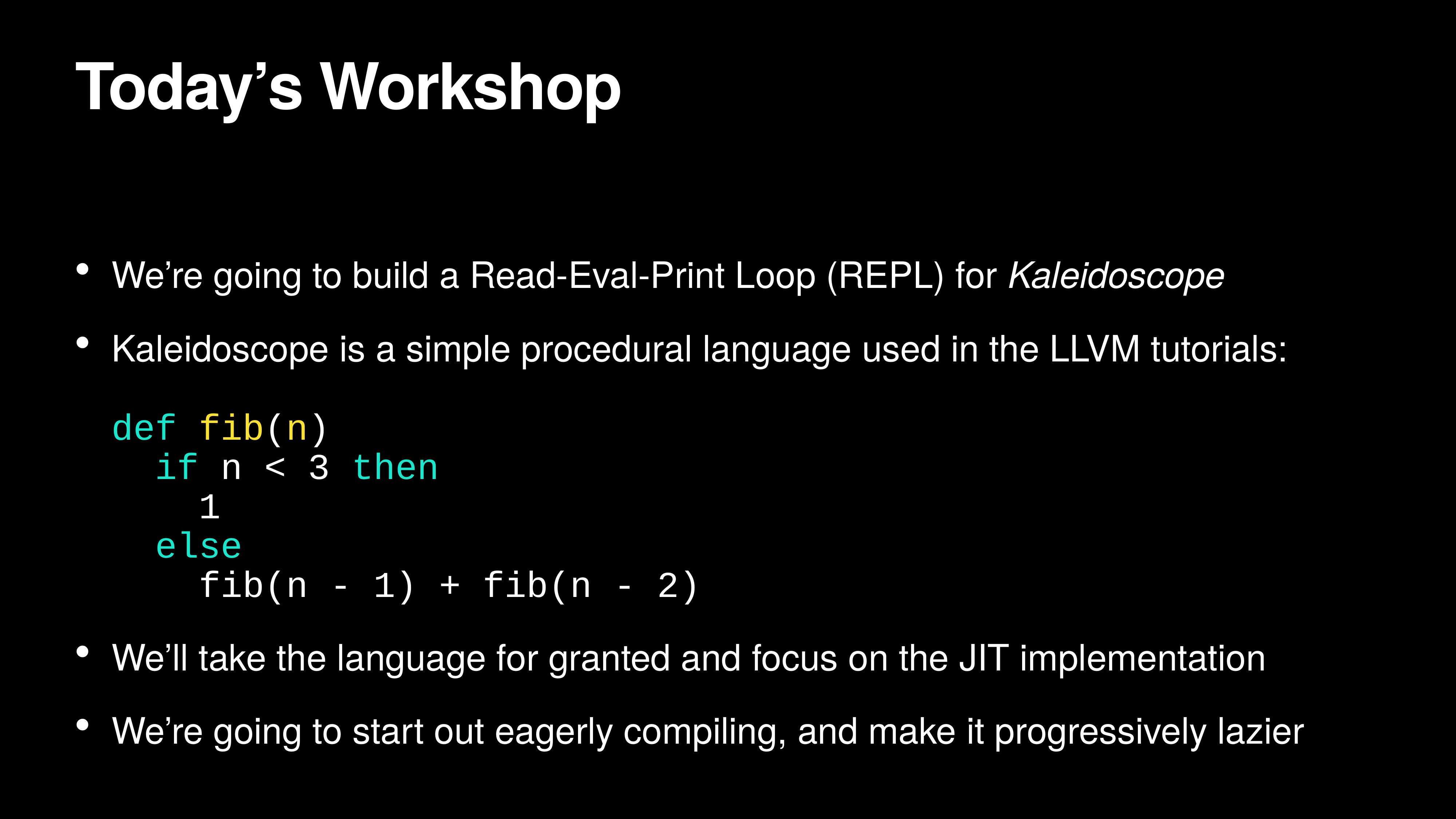

# Today’s Workshop

We’re going to build a Read-Eval-Print Loop (REPL) for Kaleidoscope
Kaleidoscope is a simple procedural language used in the LLVM tutorials:
def fib(n)
  if n < 3 then
    1
  else
    fib(n - 1) + fib(n - 2)
We’ll take the language for granted and focus on the JIT implementation
We’re going to start out eagerly compiling, and make it progressively lazier